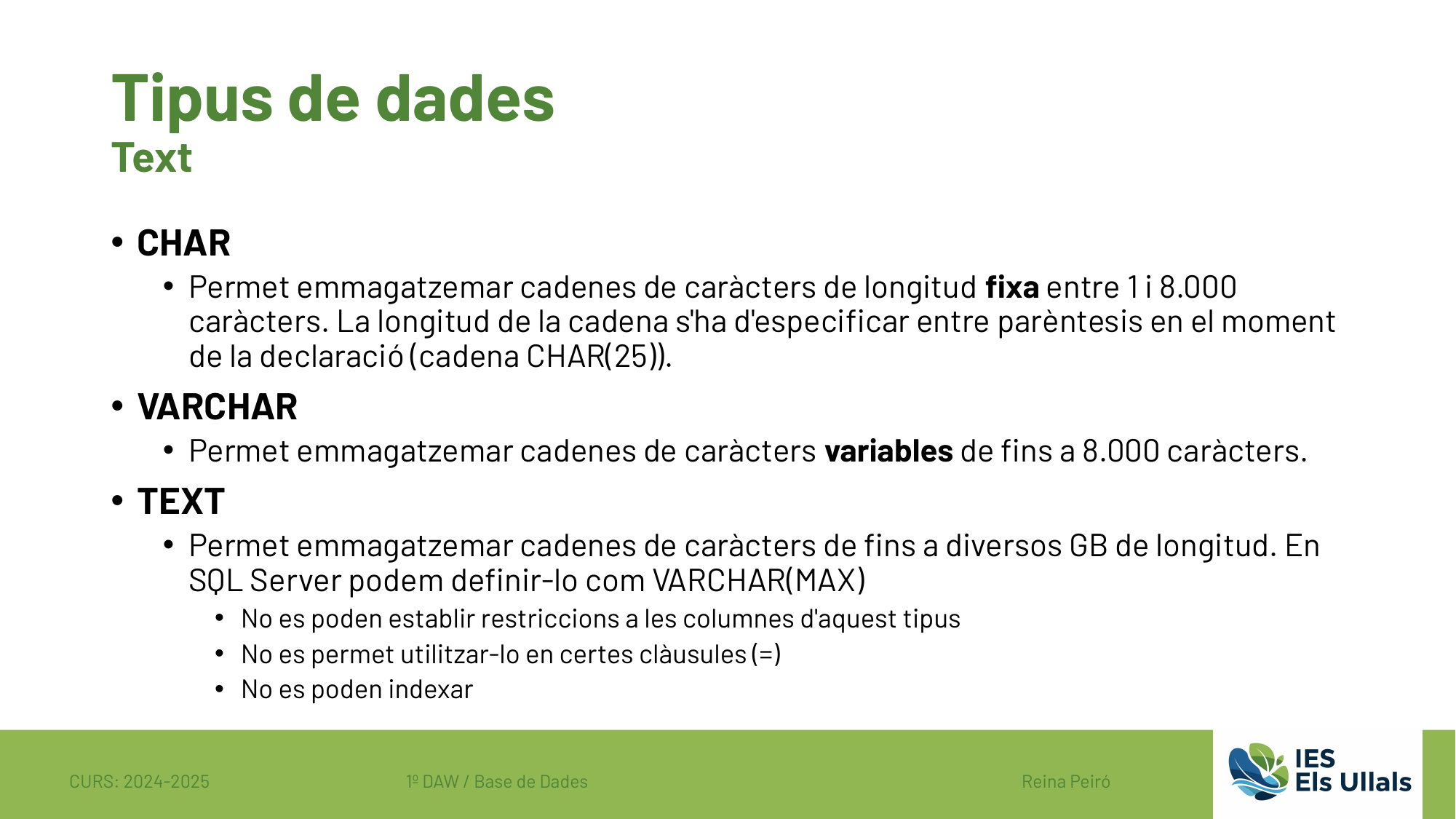

# Tipus de dades Text
CHAR
Permet emmagatzemar cadenes de caràcters de longitud fixa entre 1 i 8.000 caràcters. La longitud de la cadena s'ha d'especificar entre parèntesis en el moment de la declaració (cadena CHAR(25)).
VARCHAR
Permet emmagatzemar cadenes de caràcters variables de fins a 8.000 caràcters.
TEXT
Permet emmagatzemar cadenes de caràcters de fins a diversos GB de longitud. En SQL Server podem definir-lo com VARCHAR(MAX)
No es poden establir restriccions a les columnes d'aquest tipus
No es permet utilitzar-lo en certes clàusules (=)
No es poden indexar